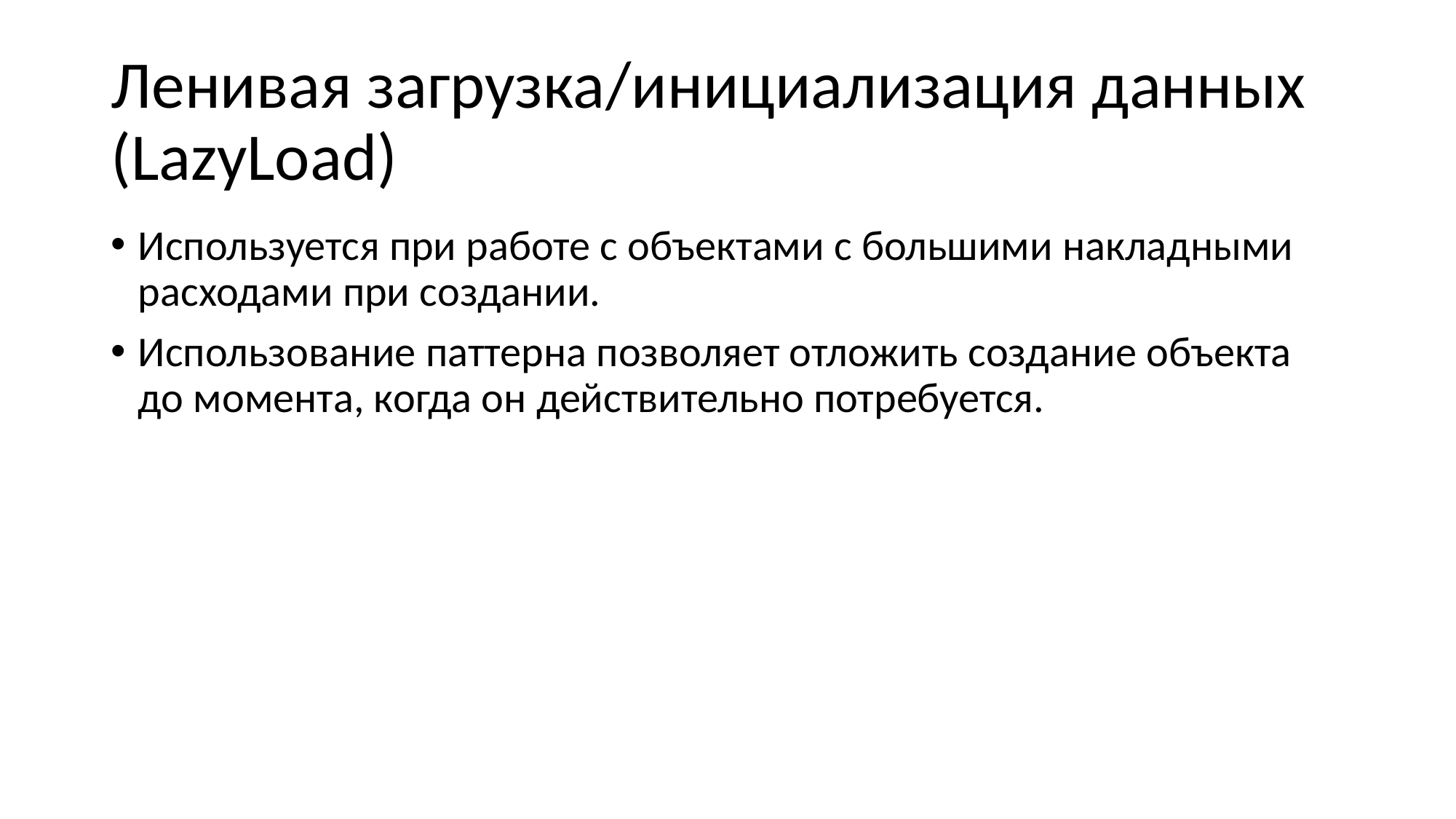

# Ленивая загрузка/инициализация данных (LazyLoad)
Используется при работе с объектами с большими накладными расходами при создании.
Использование паттерна позволяет отложить создание объекта до момента, когда он действительно потребуется.